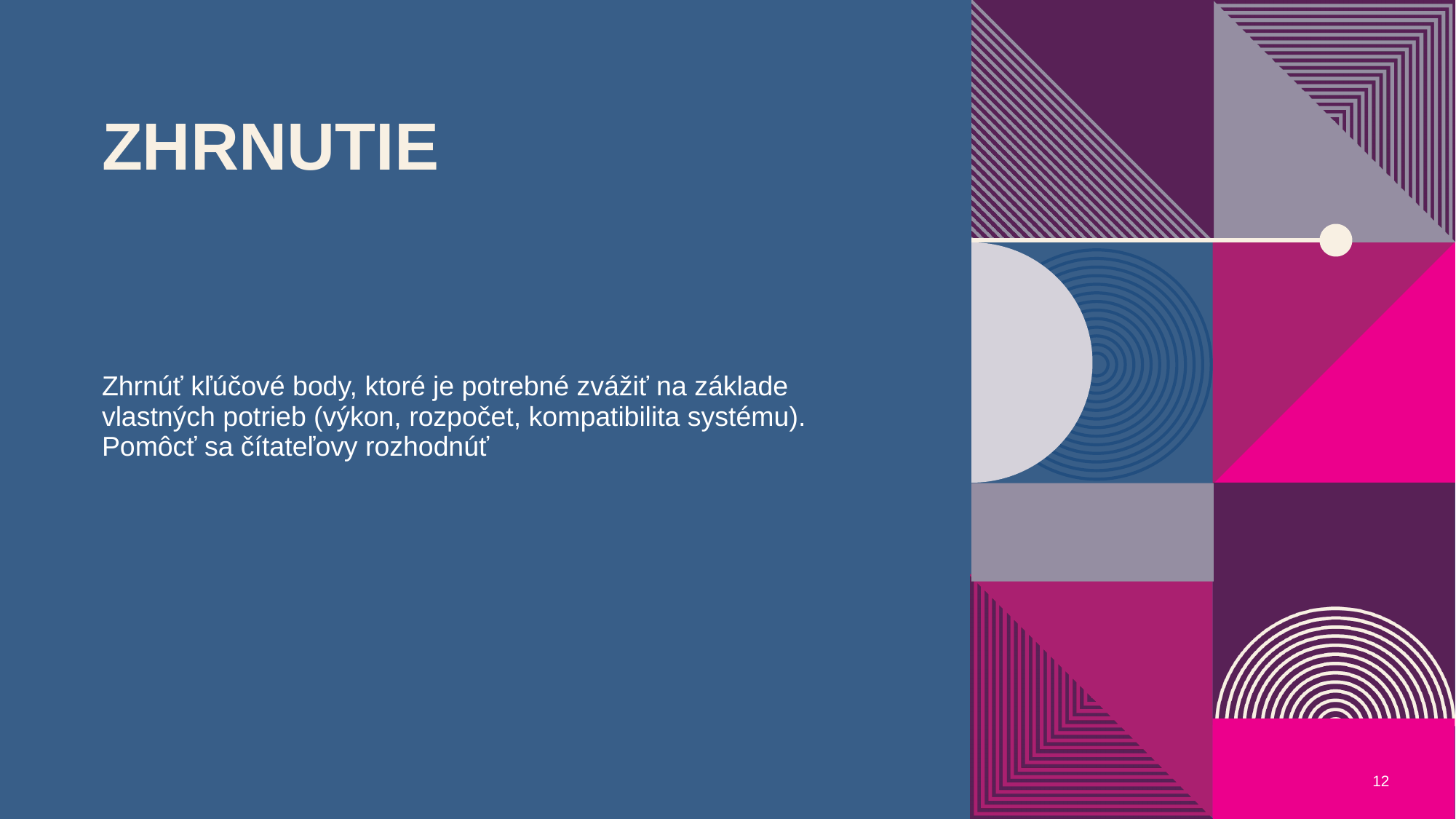

# Zhrnutie
Zhrnúť kľúčové body, ktoré je potrebné zvážiť na základe vlastných potrieb (výkon, rozpočet, kompatibilita systému). Pomôcť sa čítateľovy rozhodnúť
12